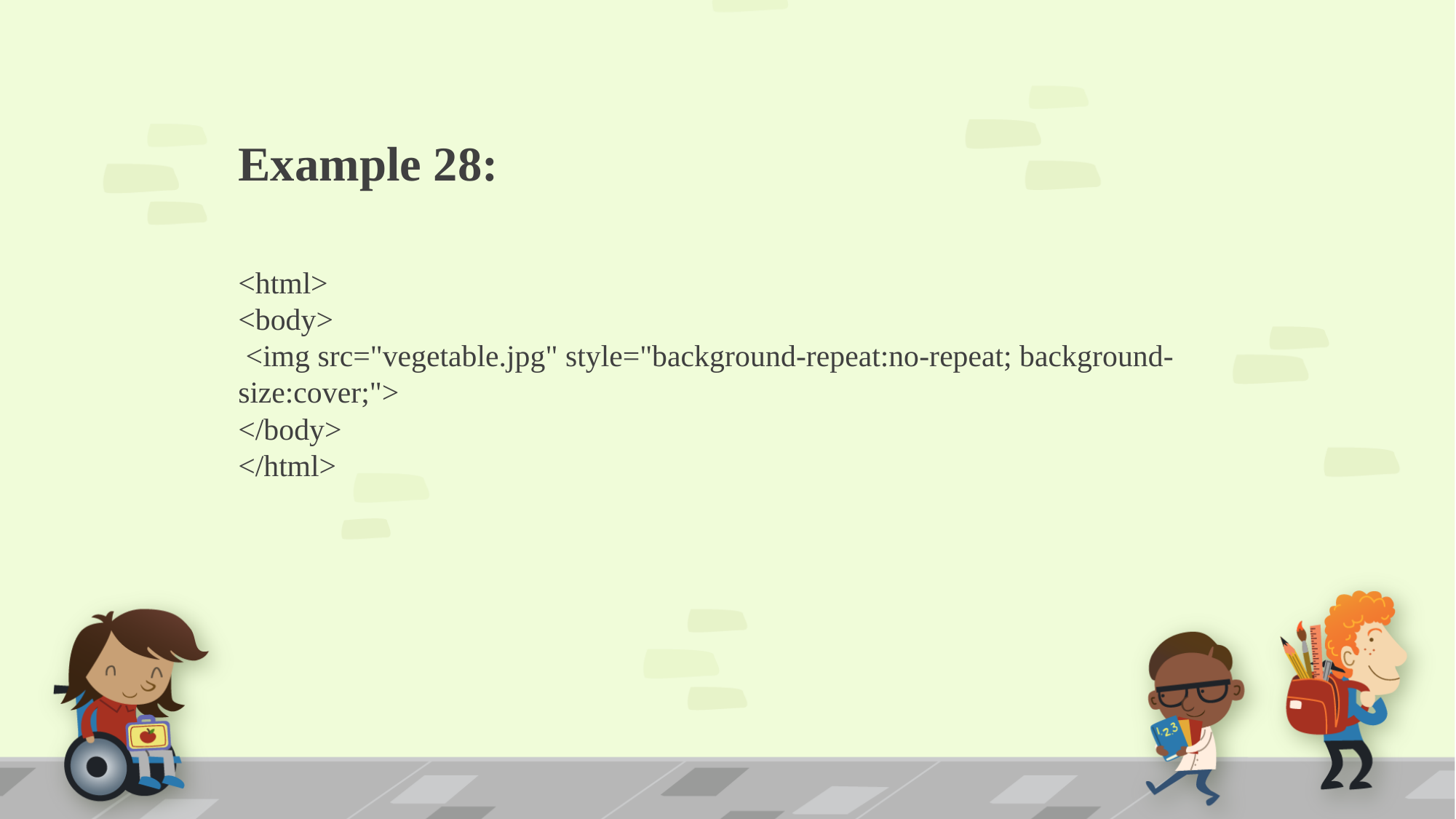

Example 28:

<html>
<body>
 <img src="vegetable.jpg" style="background-repeat:no-repeat; background-size:cover;">
</body>
</html>